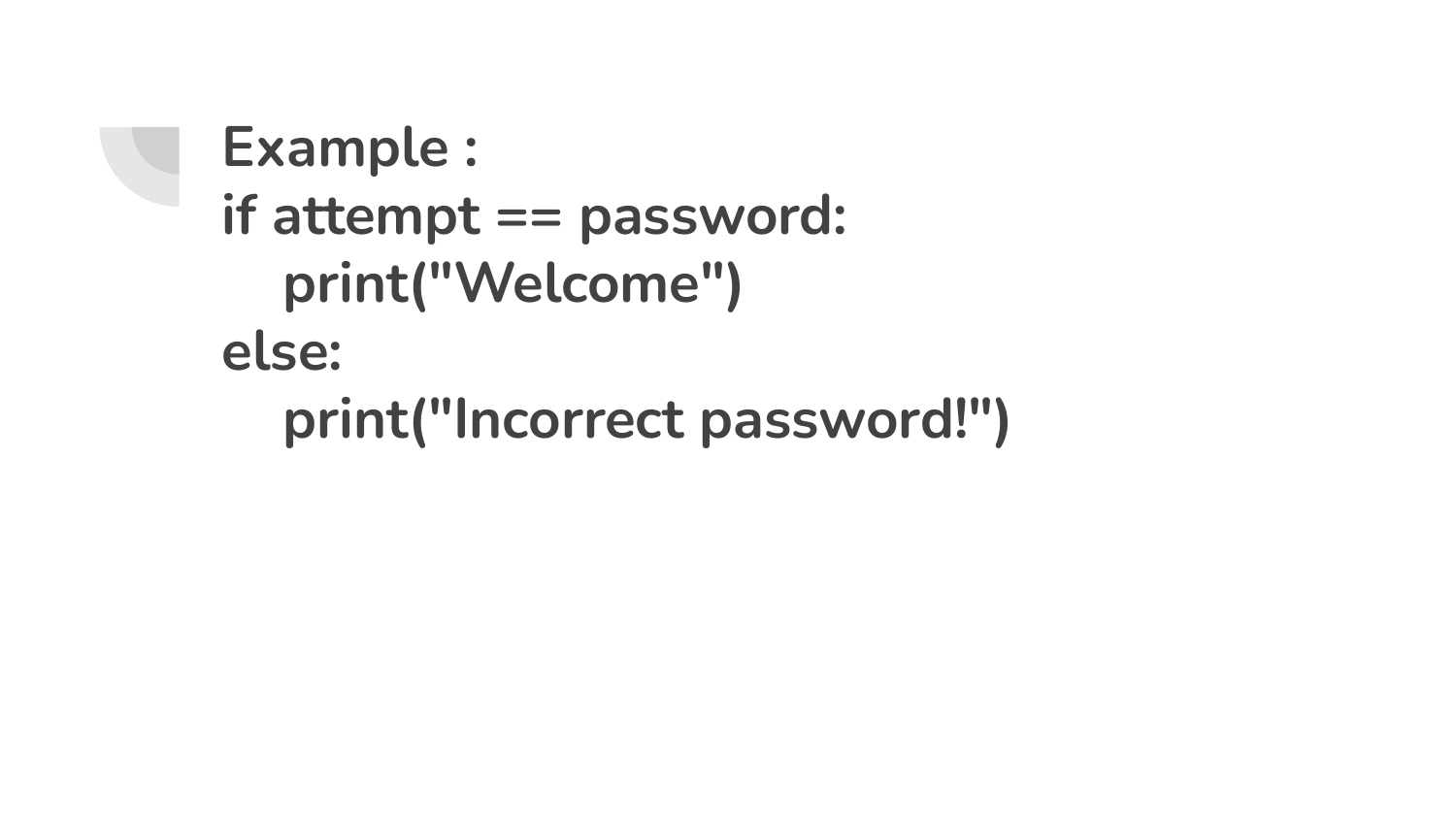

# Example :
if attempt == password:
    print("Welcome")
else:
    print("Incorrect password!")